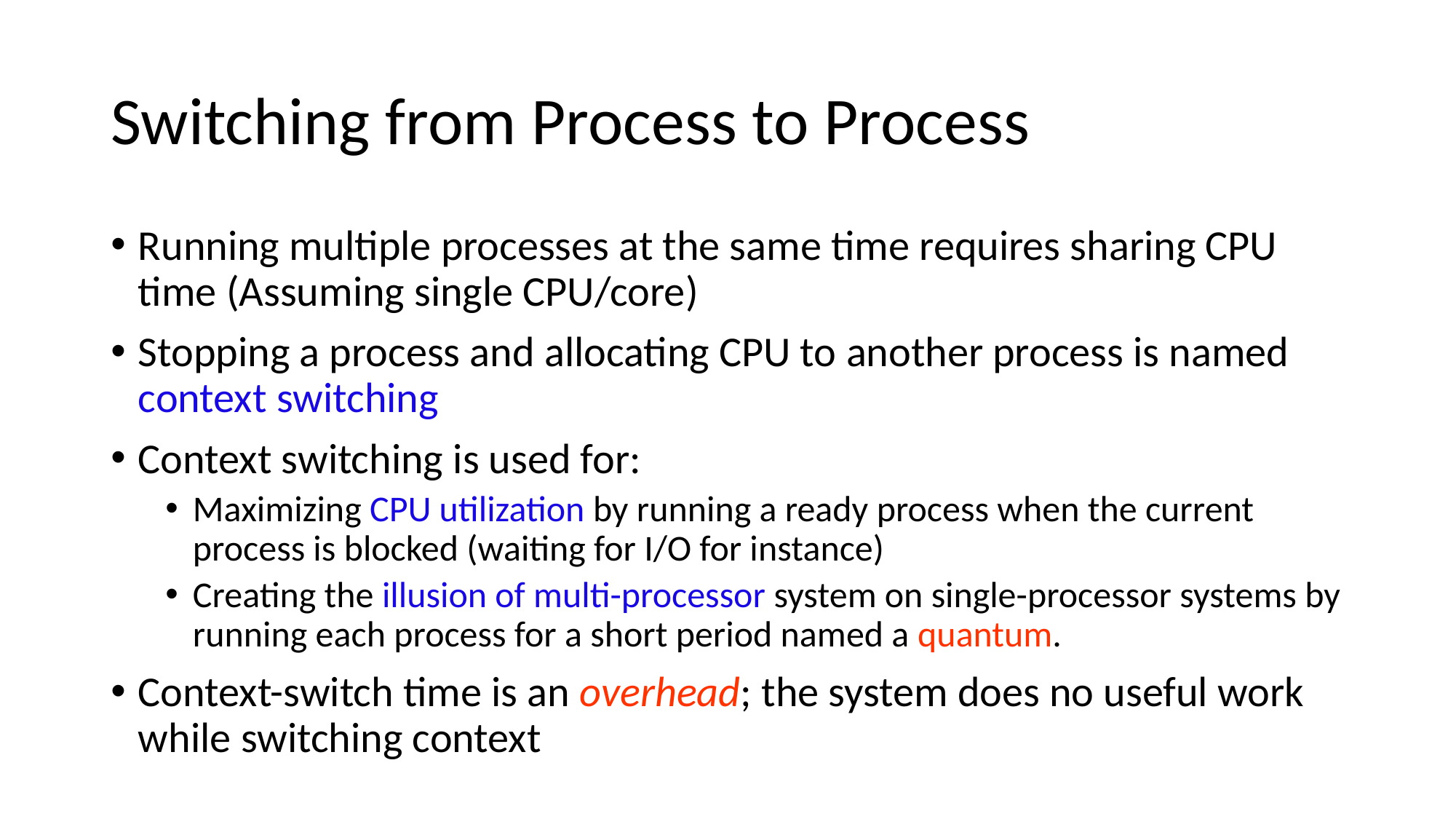

# Switching from Process to Process
Running multiple processes at the same time requires sharing CPU time (Assuming single CPU/core)
Stopping a process and allocating CPU to another process is named context switching
Context switching is used for:
Maximizing CPU utilization by running a ready process when the current process is blocked (waiting for I/O for instance)
Creating the illusion of multi-processor system on single-processor systems by running each process for a short period named a quantum.
Context-switch time is an overhead; the system does no useful work while switching context